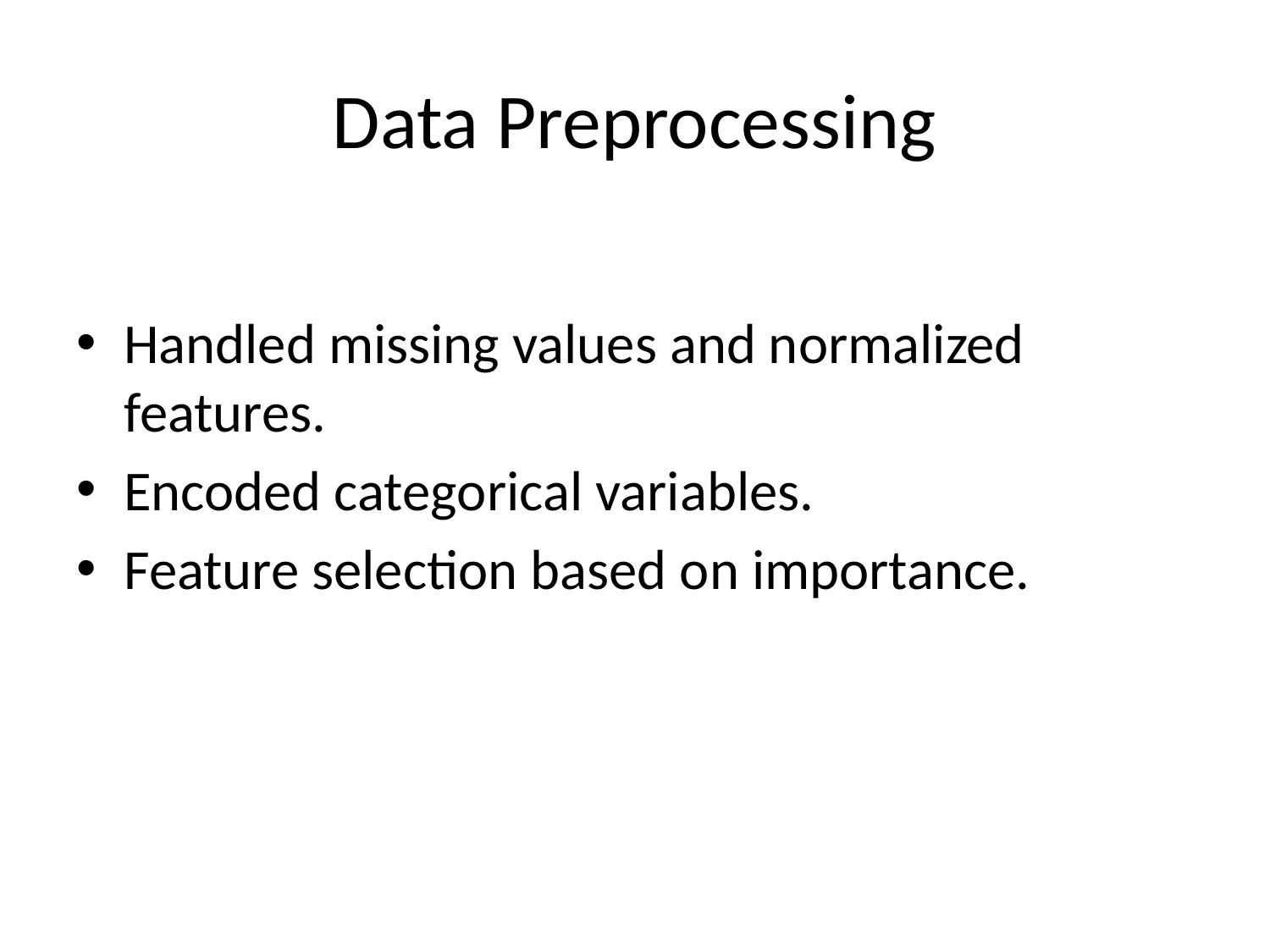

# Data Preprocessing

Handled missing values and normalized features.
Encoded categorical variables.
Feature selection based on importance.